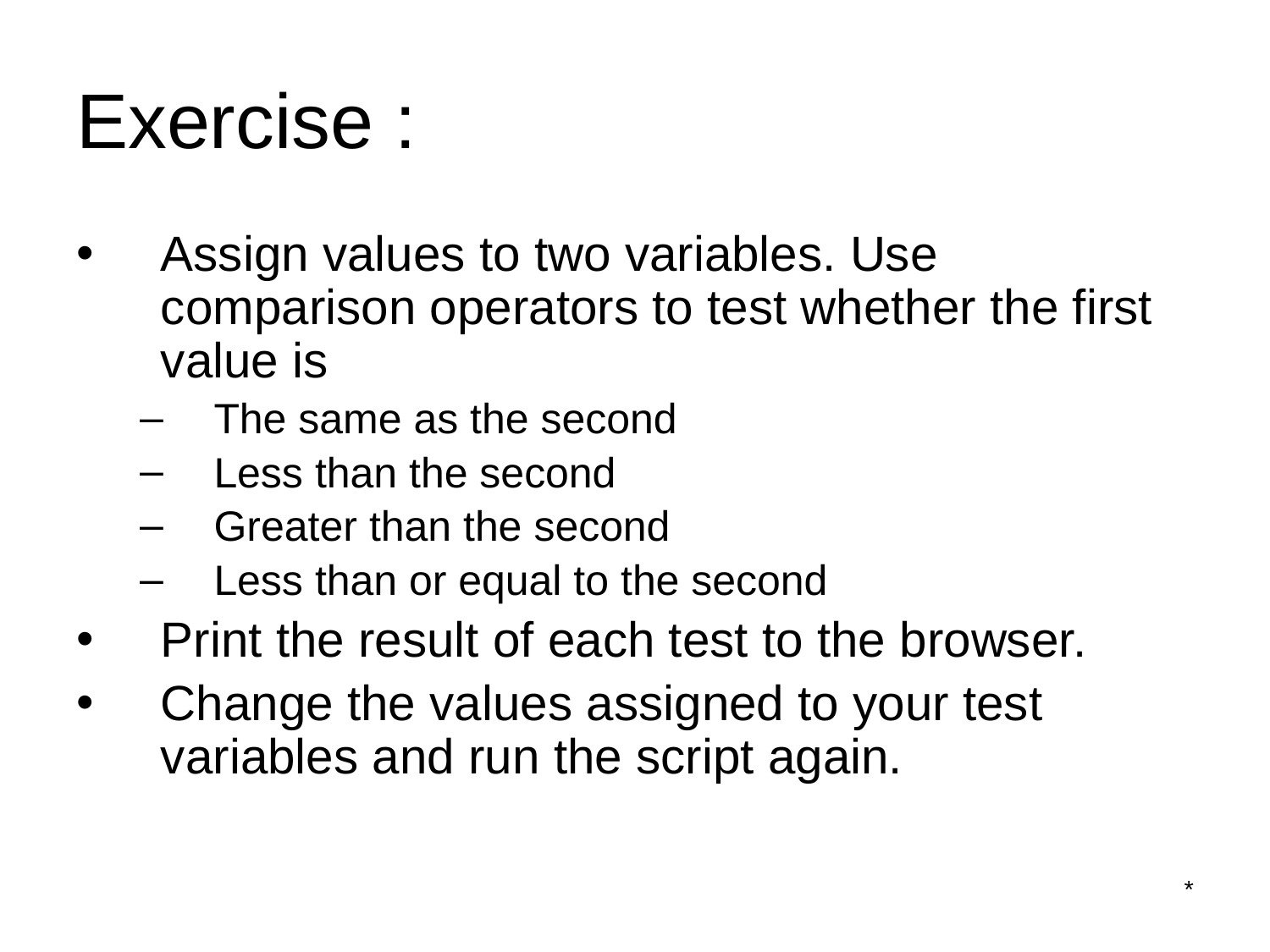

# Exercise :
Assign values to two variables. Use comparison operators to test whether the first value is
The same as the second
Less than the second
Greater than the second
Less than or equal to the second
Print the result of each test to the browser.
Change the values assigned to your test variables and run the script again.
*